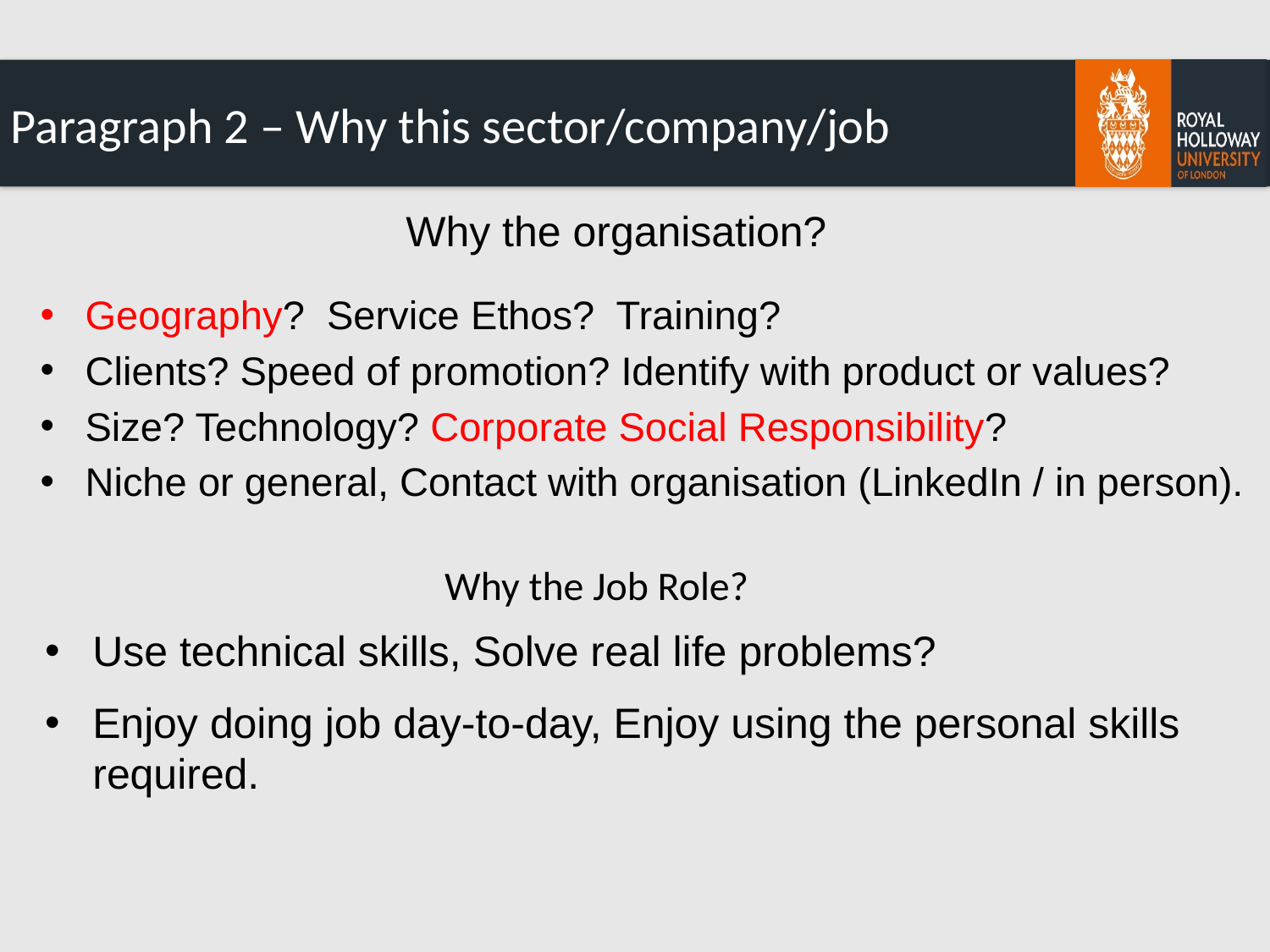

# Paragraph 2 – Why this sector/company/job
Why the organisation?
Geography?  Service Ethos?  Training?
Clients? Speed of promotion? Identify with product or values?
Size? Technology? Corporate Social Responsibility?
Niche or general, Contact with organisation (LinkedIn / in person).

Why the Job Role?
Use technical skills, Solve real life problems?
Enjoy doing job day-to-day, Enjoy using the personal skills required.